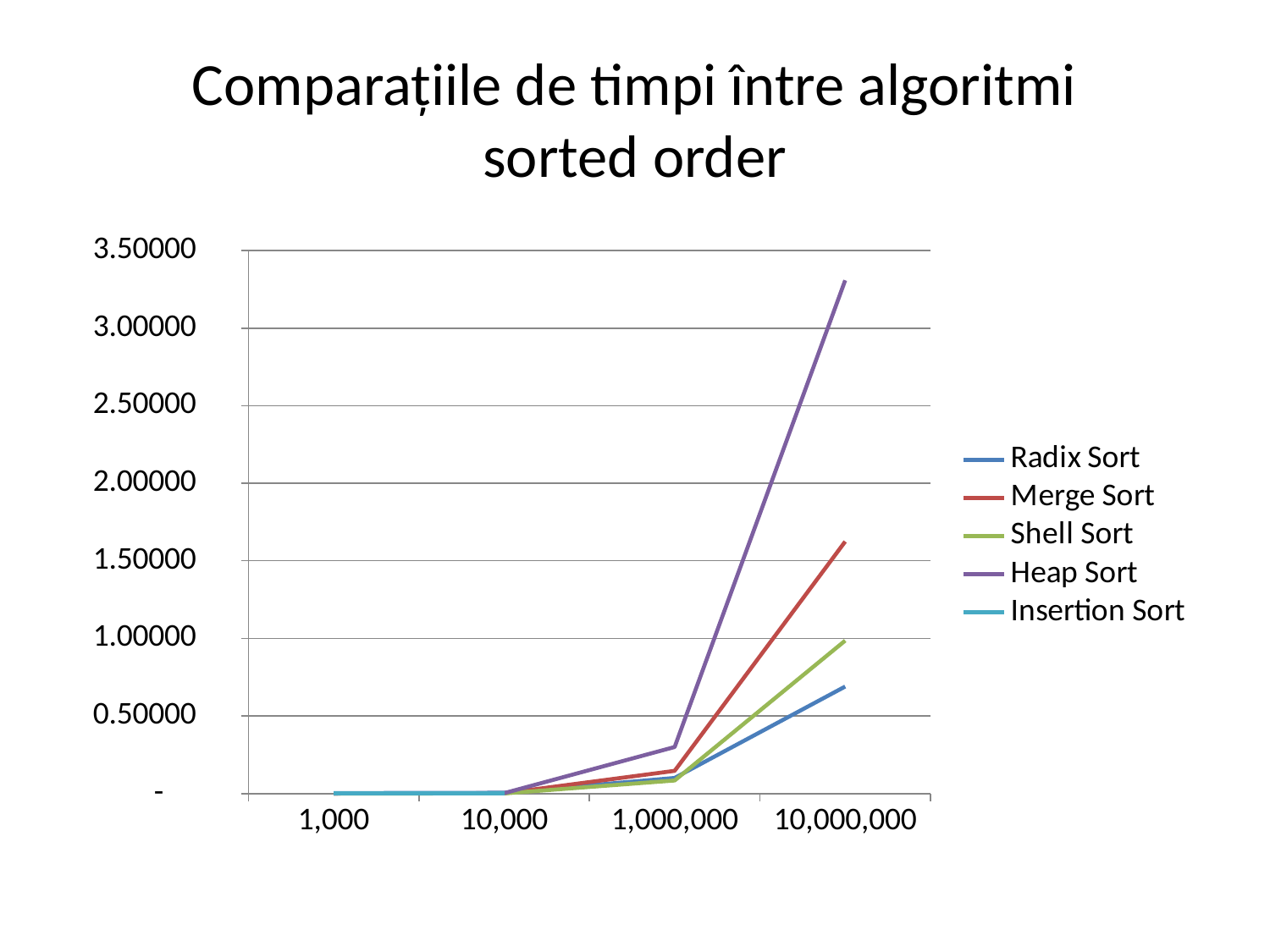

# Comparațiile de timpi între algoritmi​ sorted order

### Chart

| Category | Radix Sort | Merge Sort | Shell Sort | Heap Sort | Insertion Sort |
|---|---|---|---|---|---|
| 1000 | 0.00288304 | 0.000203988 | 0.0 | 0.000260562 | 0.0 |
| 10000 | 0.00512875 | 0.00148411 | 0.000612525 | 0.00230149 | 0.0 |
| 1000000 | 0.100482 | 0.146122 | 0.0837675 | 0.299737 | None |
| 10000000 | 0.68958 | 1.62435 | 0.98553 | 3.3083 | None |